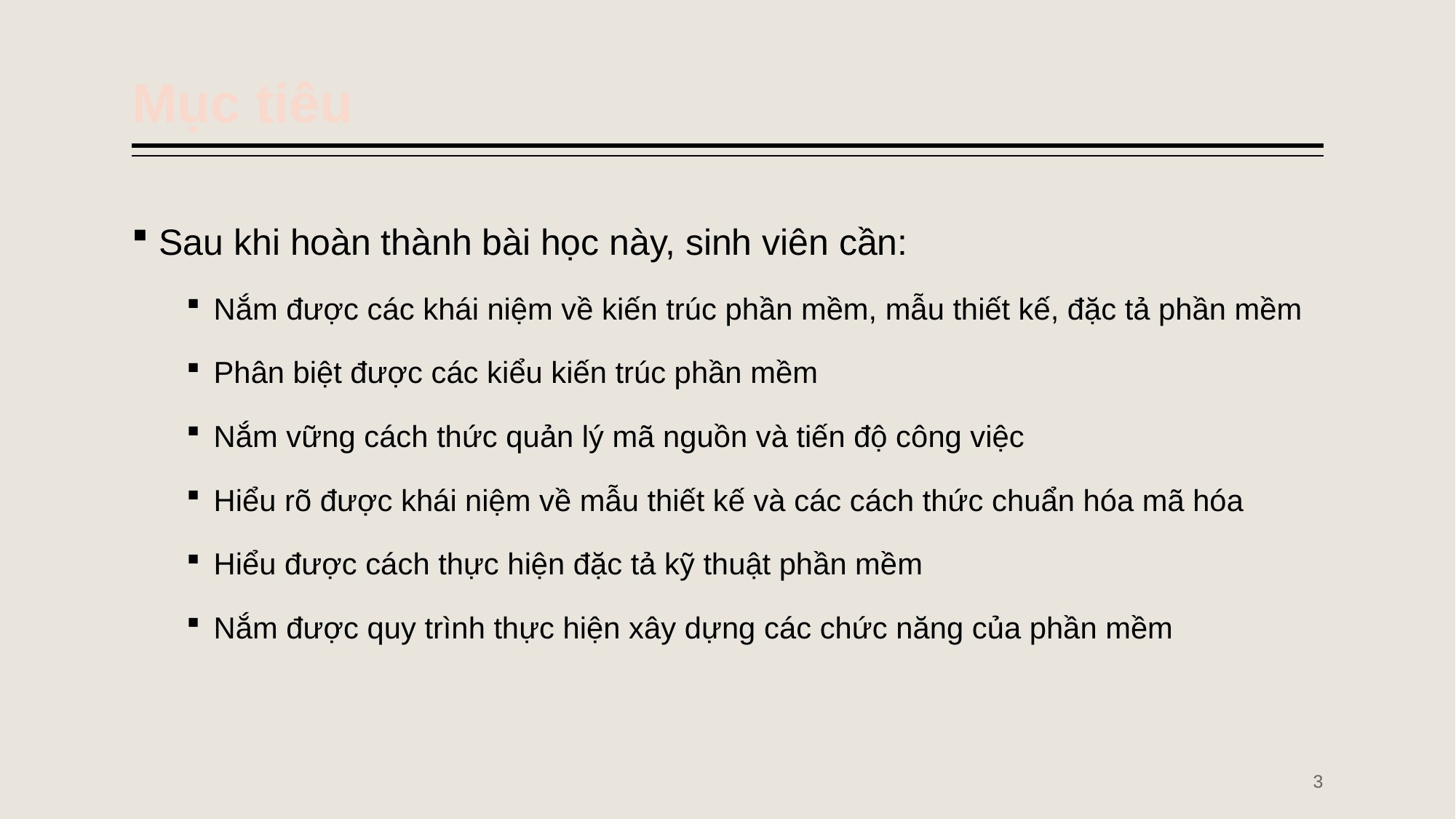

# Mục tiêu
Sau khi hoàn thành bài học này, sinh viên cần:
Nắm được các khái niệm về kiến trúc phần mềm, mẫu thiết kế, đặc tả phần mềm
Phân biệt được các kiểu kiến trúc phần mềm
Nắm vững cách thức quản lý mã nguồn và tiến độ công việc
Hiểu rõ được khái niệm về mẫu thiết kế và các cách thức chuẩn hóa mã hóa
Hiểu được cách thực hiện đặc tả kỹ thuật phần mềm
Nắm được quy trình thực hiện xây dựng các chức năng của phần mềm
3